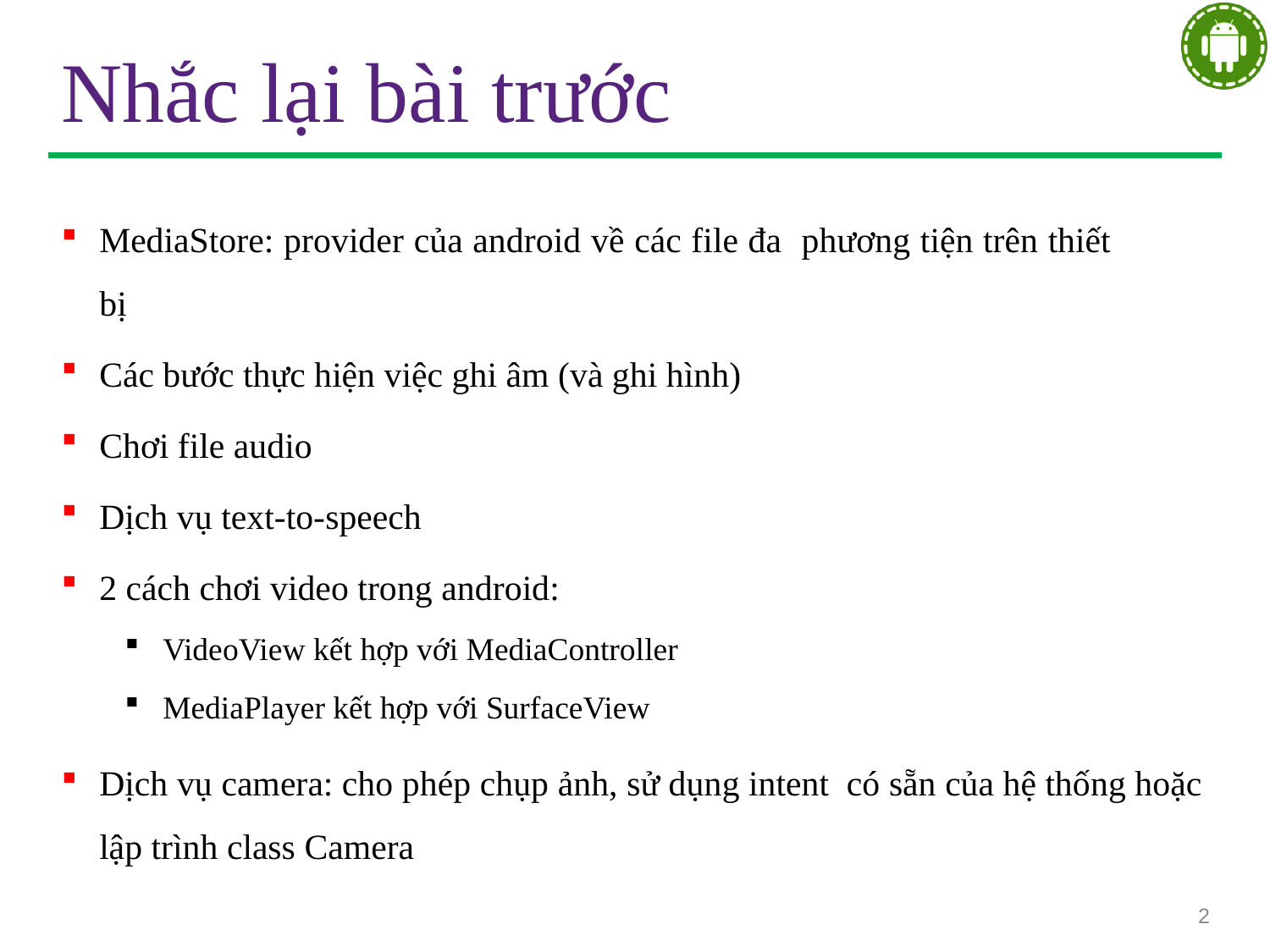

# Nhắc lại bài trước
MediaStore: provider của android về các file đa  phương tiện trên thiết bị
Các bước thực hiện việc ghi âm (và ghi hình)
Chơi file audio
Dịch vụ text-to-speech
2 cách chơi video trong android:
VideoView kết hợp với MediaController
MediaPlayer kết hợp với SurfaceView
Dịch vụ camera: cho phép chụp ảnh, sử dụng intent  có sẵn của hệ thống hoặc lập trình class Camera
2